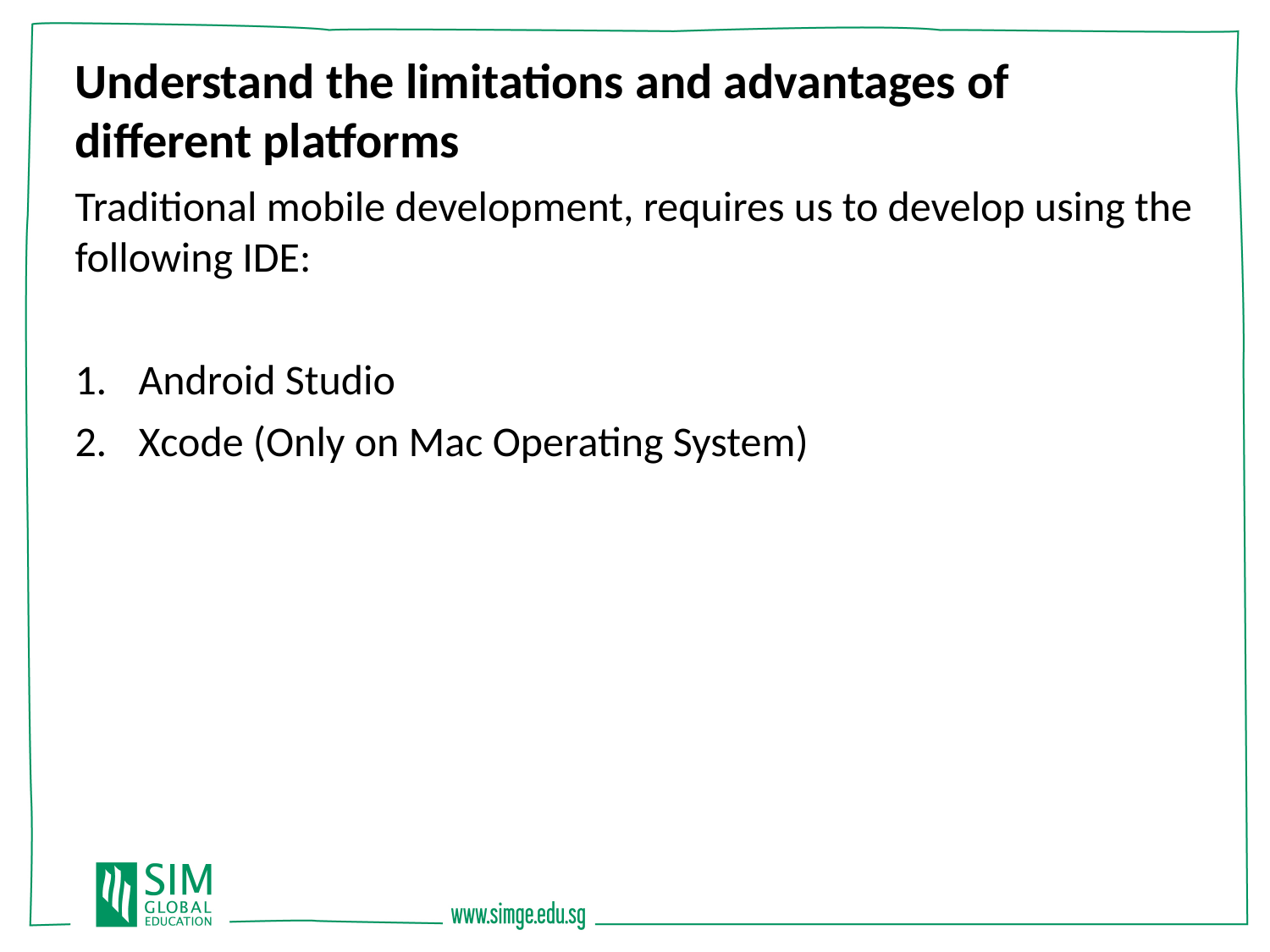

Understand the limitations and advantages of different platforms
Traditional mobile development, requires us to develop using the following IDE:

Android Studio
Xcode (Only on Mac Operating System)